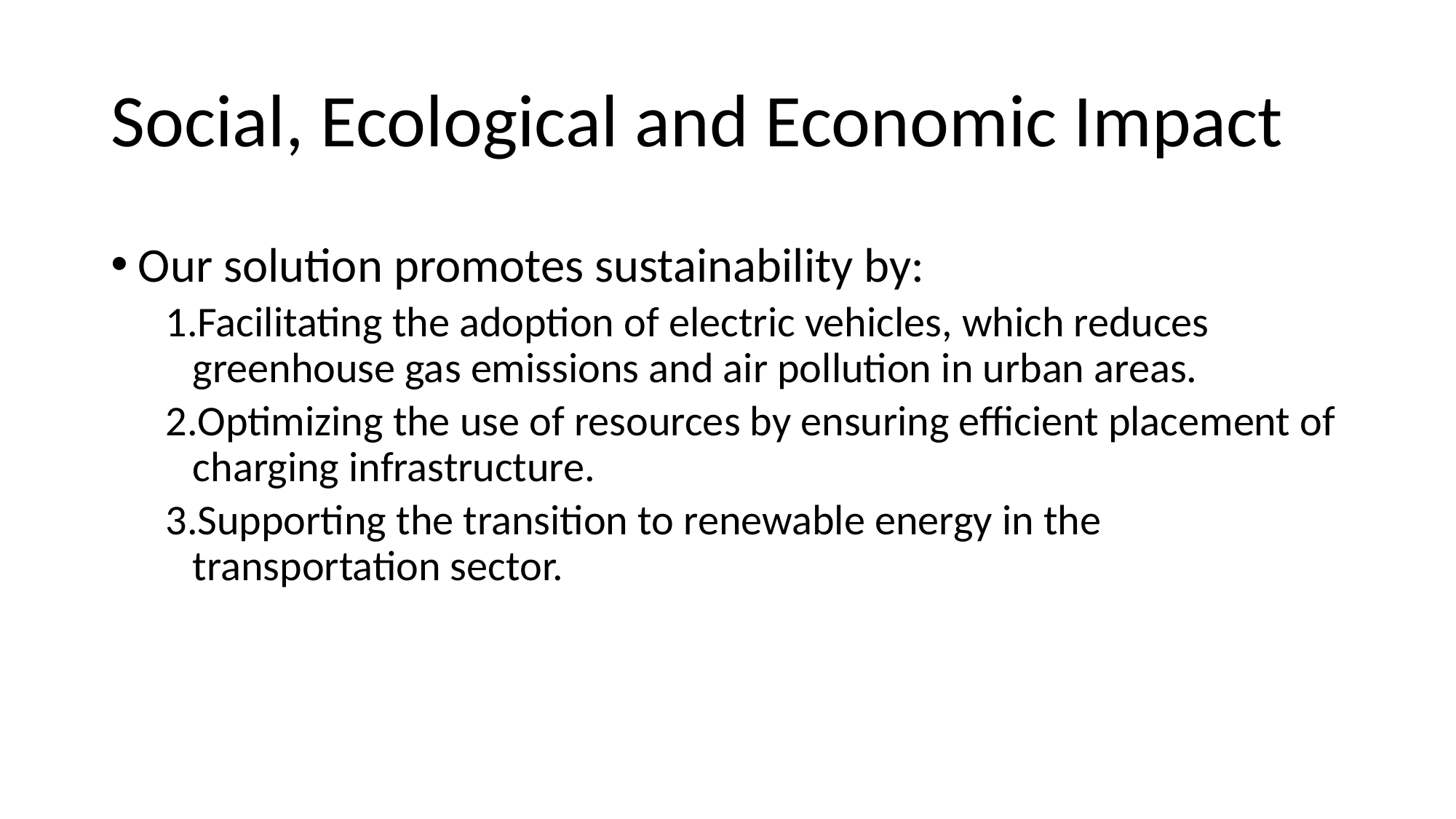

# Social, Ecological and Economic Impact
Our solution promotes sustainability by:
Facilitating the adoption of electric vehicles, which reduces greenhouse gas emissions and air pollution in urban areas.
Optimizing the use of resources by ensuring efficient placement of charging infrastructure.
Supporting the transition to renewable energy in the transportation sector.